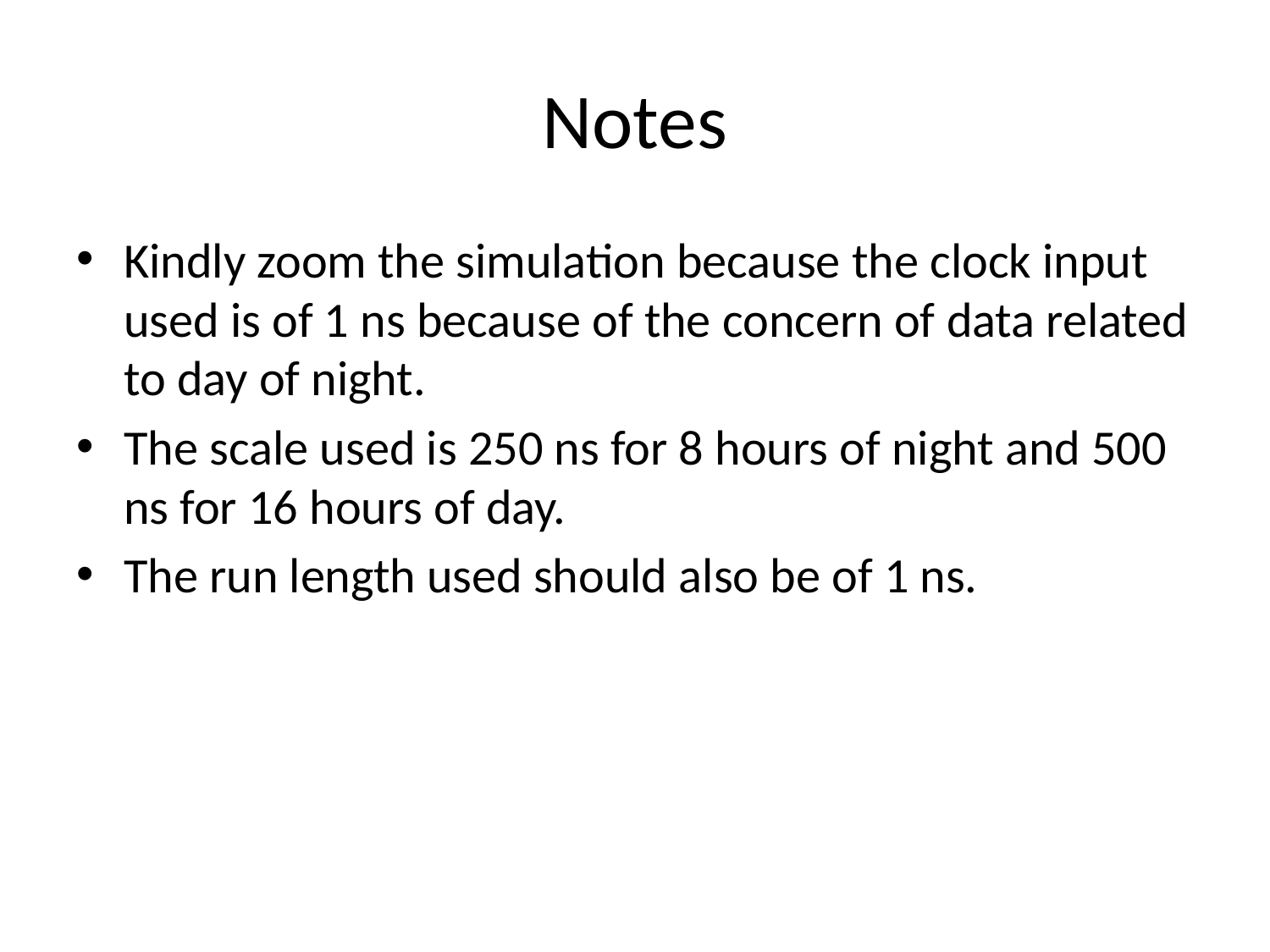

# Notes
Kindly zoom the simulation because the clock input used is of 1 ns because of the concern of data related to day of night.
The scale used is 250 ns for 8 hours of night and 500 ns for 16 hours of day.
The run length used should also be of 1 ns.